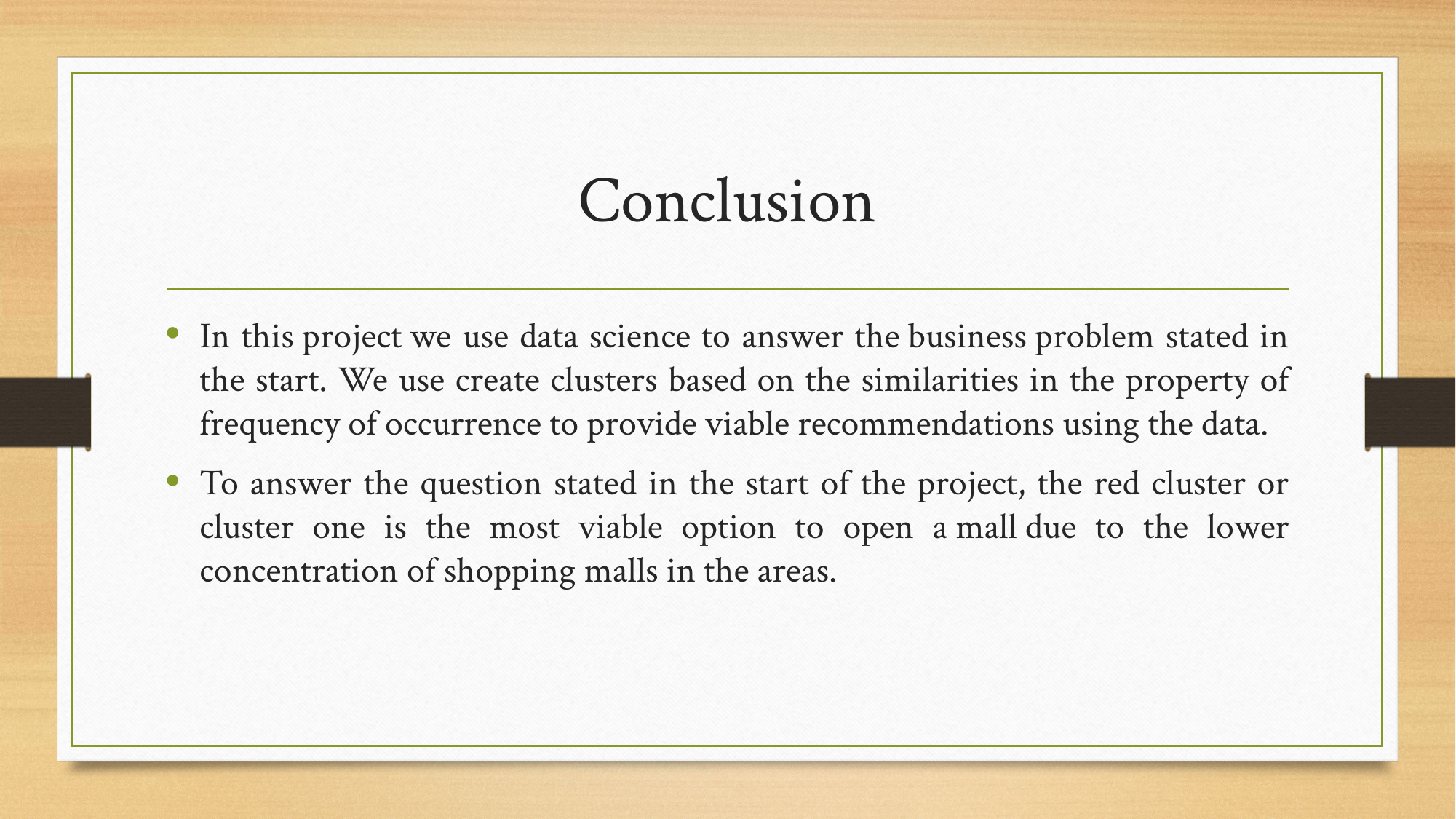

# Conclusion
In this project we use data science to answer the business problem stated in the start. We use create clusters based on the similarities in the property of frequency of occurrence to provide viable recommendations using the data.
To answer the question stated in the start of the project, the red cluster or cluster one is the most viable option to open a mall due to the lower concentration of shopping malls in the areas.